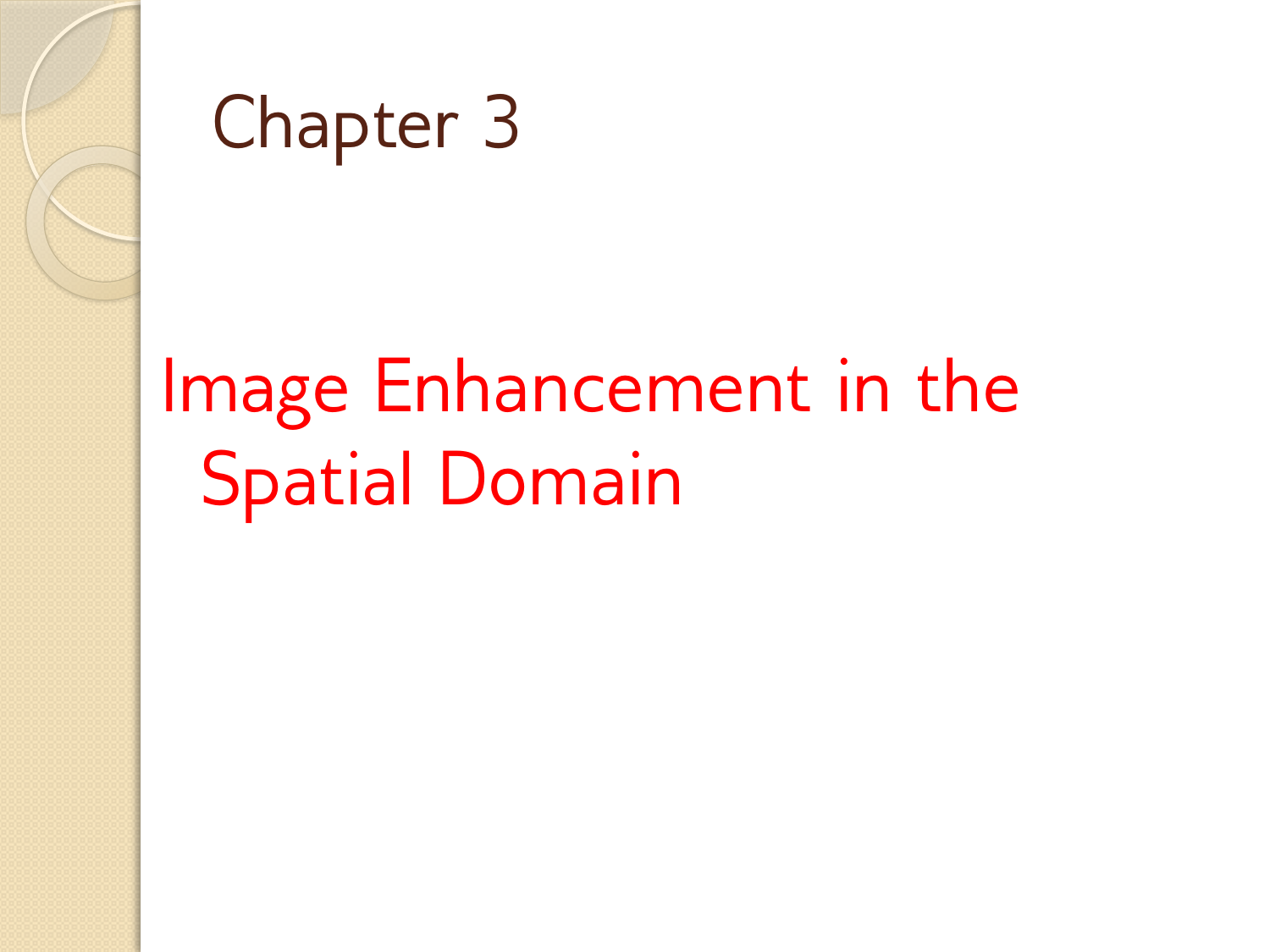

# Chapter 3
Image Enhancement in the Spatial Domain